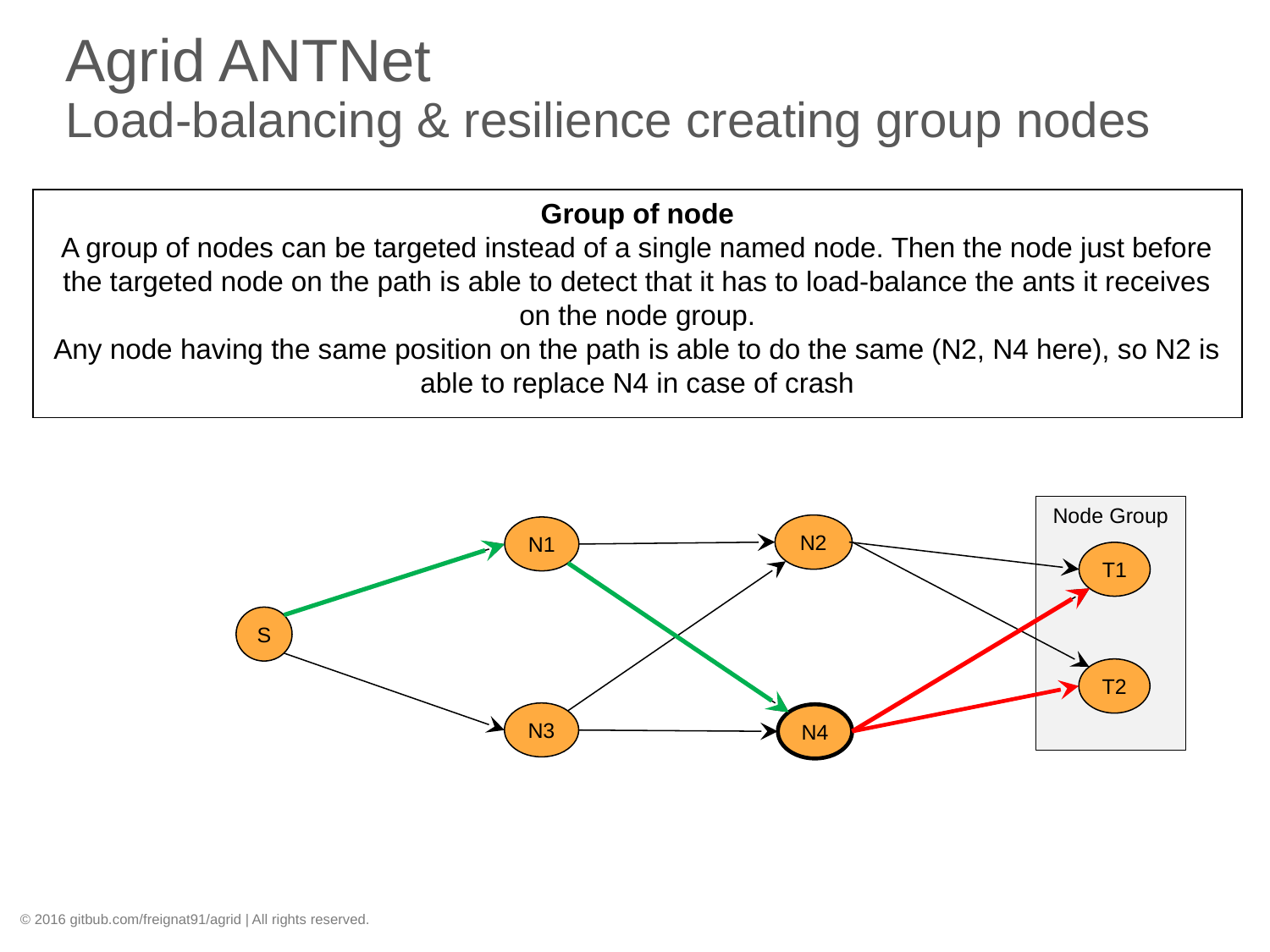

# Agrid ANTNet Load-balancing & resilience creating group nodes
Group of node
A group of nodes can be targeted instead of a single named node. Then the node just before the targeted node on the path is able to detect that it has to load-balance the ants it receives on the node group.
Any node having the same position on the path is able to do the same (N2, N4 here), so N2 is able to replace N4 in case of crash
Node Group
N2
N1
T1
S
T2
N3
N4
© 2016 gitbub.com/freignat91/agrid | All rights reserved.